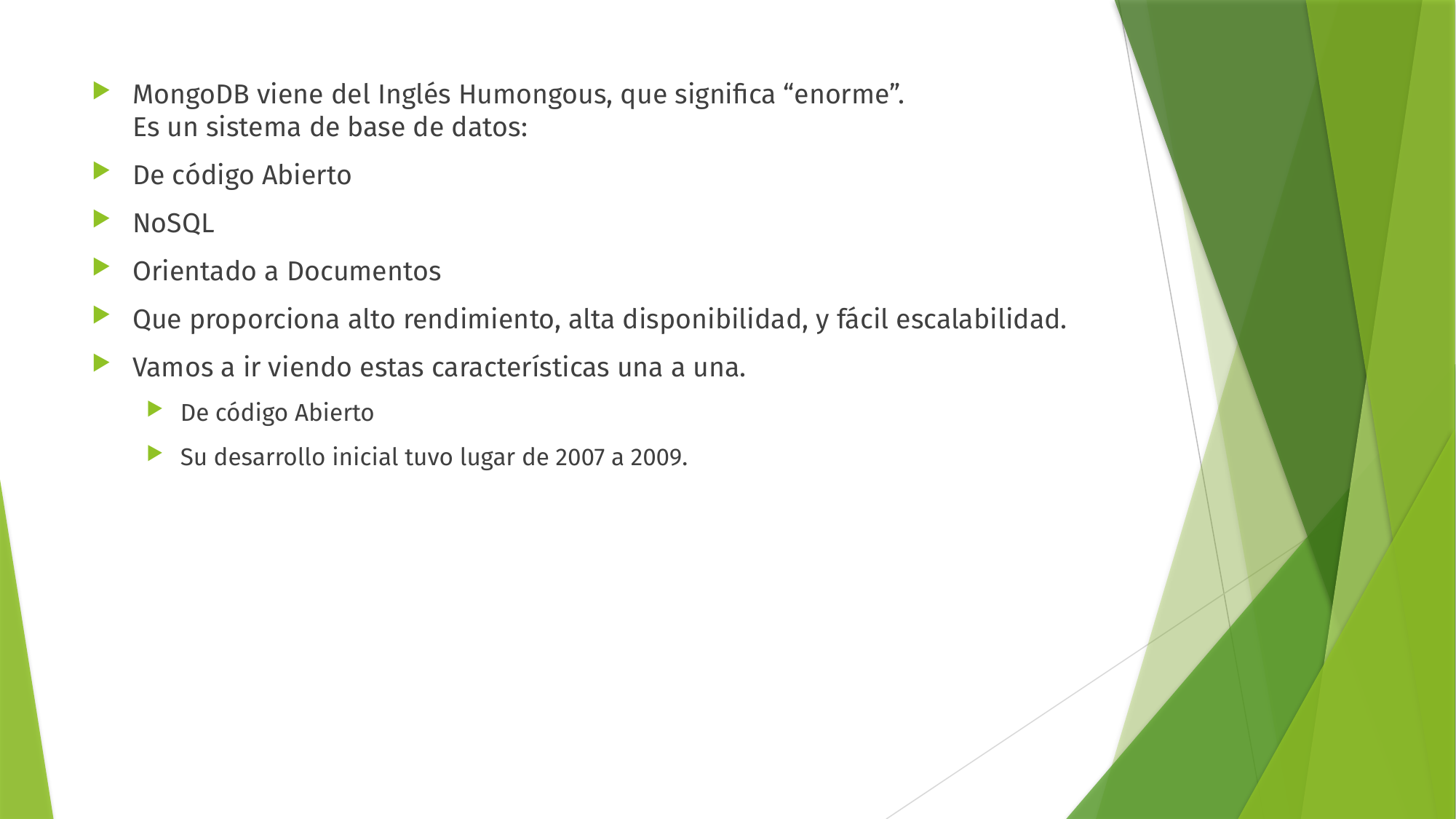

MongoDB viene del Inglés Humongous, que significa “enorme”.
Es un sistema de base de datos:
De código Abierto
NoSQL
Orientado a Documentos
Que proporciona alto rendimiento, alta disponibilidad, y fácil escalabilidad.
Vamos a ir viendo estas características una a una.
De código Abierto
Su desarrollo inicial tuvo lugar de 2007 a 2009.